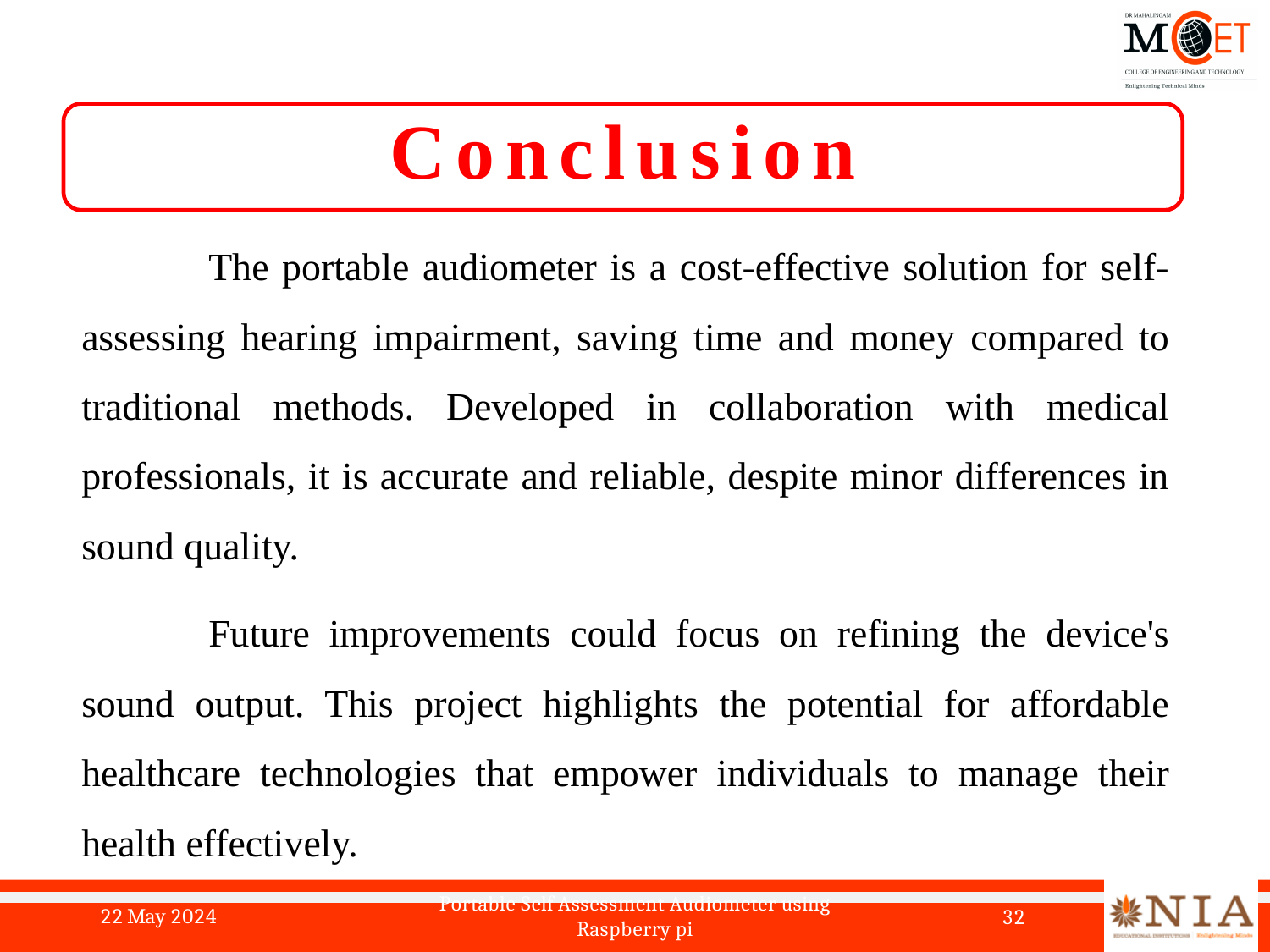

# Conclusion

	The portable audiometer is a cost-effective solution for self-assessing hearing impairment, saving time and money compared to traditional methods. Developed in collaboration with medical professionals, it is accurate and reliable, despite minor differences in sound quality.
	Future improvements could focus on refining the device's sound output. This project highlights the potential for affordable healthcare technologies that empower individuals to manage their health effectively.
22 May 2024
Portable Self Assessment Audiometer using Raspberry pi
32